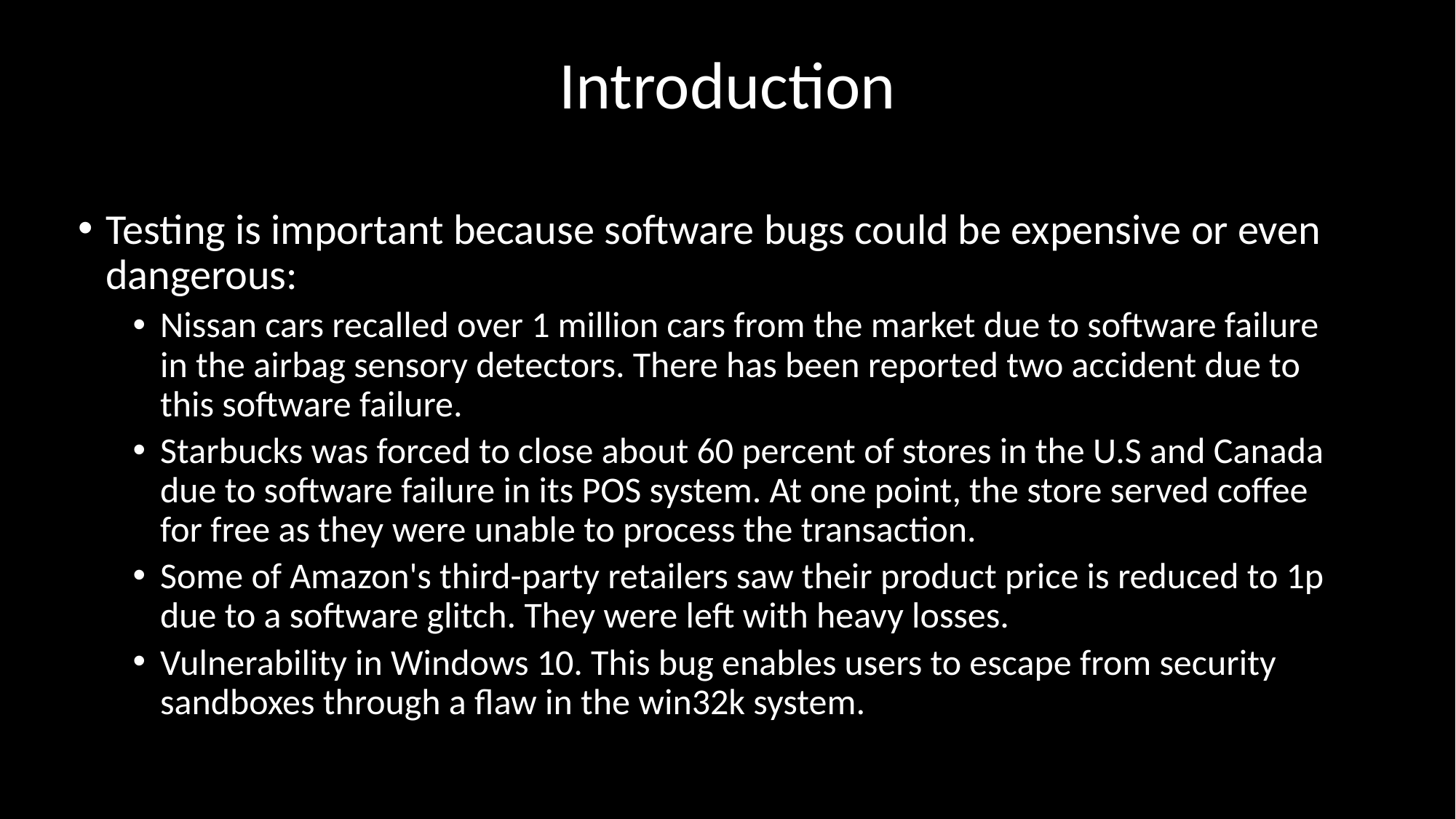

# Introduction
Testing is important because software bugs could be expensive or even dangerous:
Nissan cars recalled over 1 million cars from the market due to software failure in the airbag sensory detectors. There has been reported two accident due to this software failure.
Starbucks was forced to close about 60 percent of stores in the U.S and Canada due to software failure in its POS system. At one point, the store served coffee for free as they were unable to process the transaction.
Some of Amazon's third-party retailers saw their product price is reduced to 1p due to a software glitch. They were left with heavy losses.
Vulnerability in Windows 10. This bug enables users to escape from security sandboxes through a flaw in the win32k system.